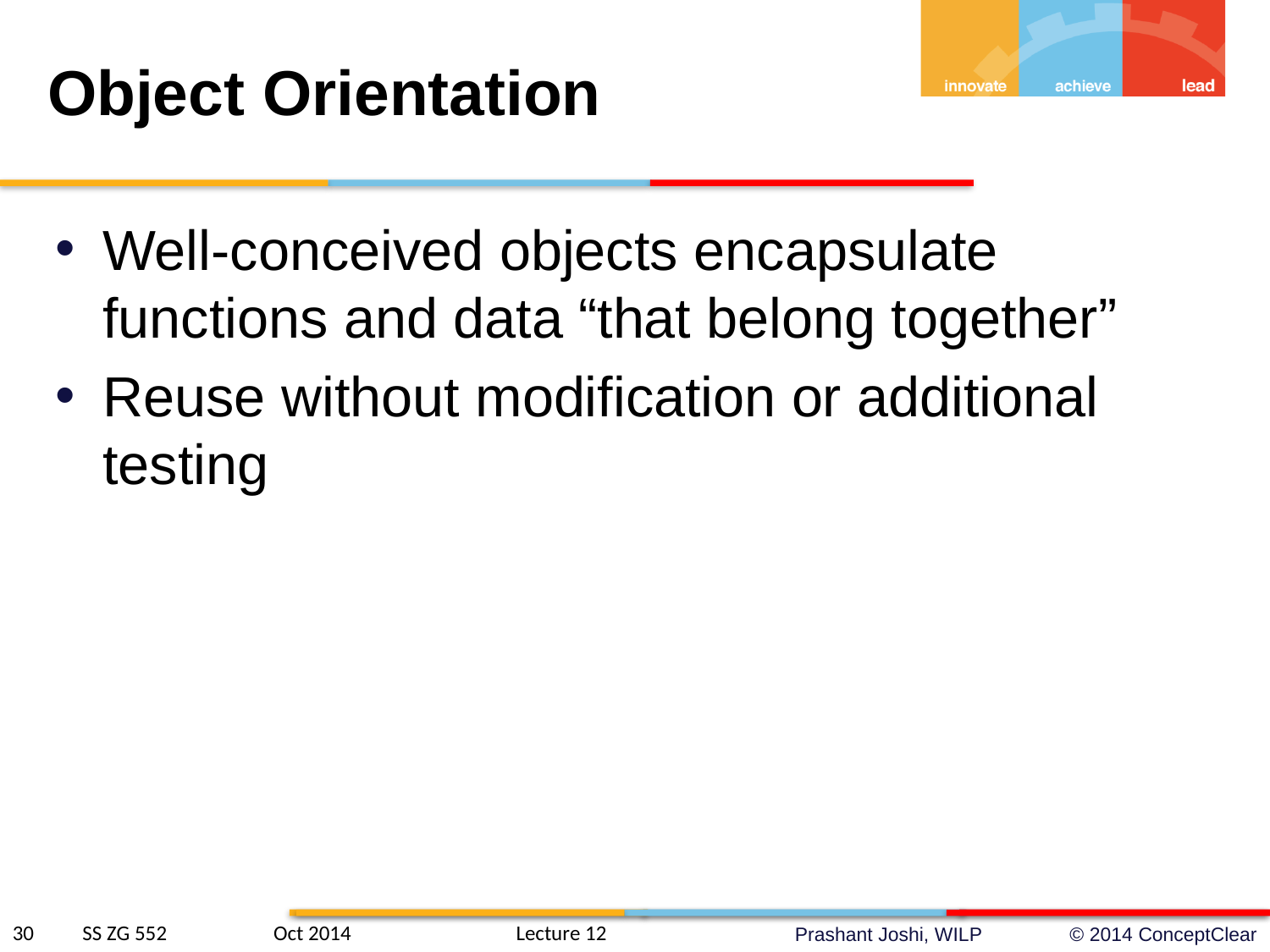

# Object Orientation
Well-conceived objects encapsulate functions and data “that belong together”
Reuse without modification or additional testing